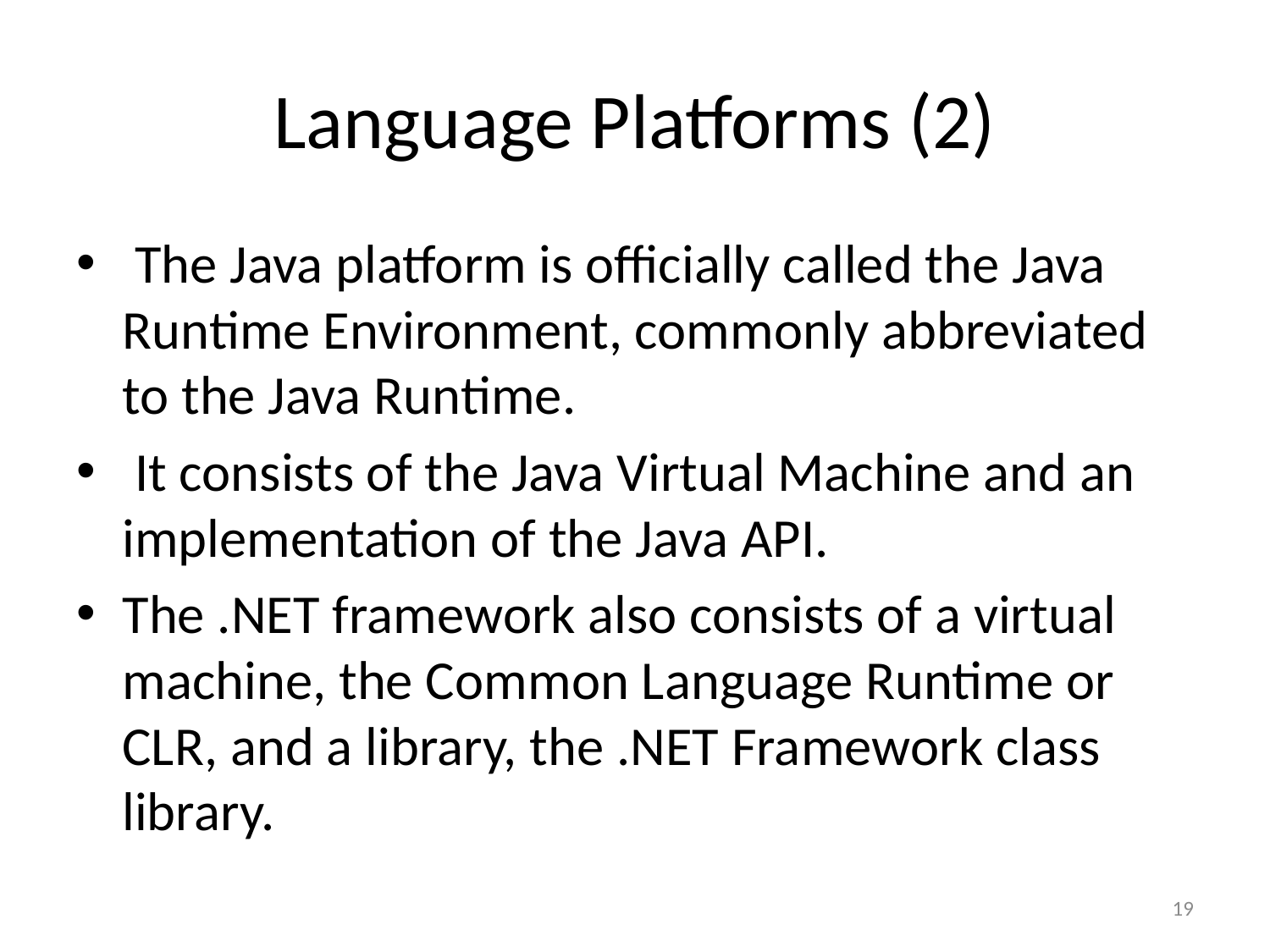

# Language Platforms (2)
 The Java platform is officially called the Java Runtime Environment, commonly abbreviated to the Java Runtime.
 It consists of the Java Virtual Machine and an implementation of the Java API.
The .NET framework also consists of a virtual machine, the Common Language Runtime or CLR, and a library, the .NET Framework class library.

19